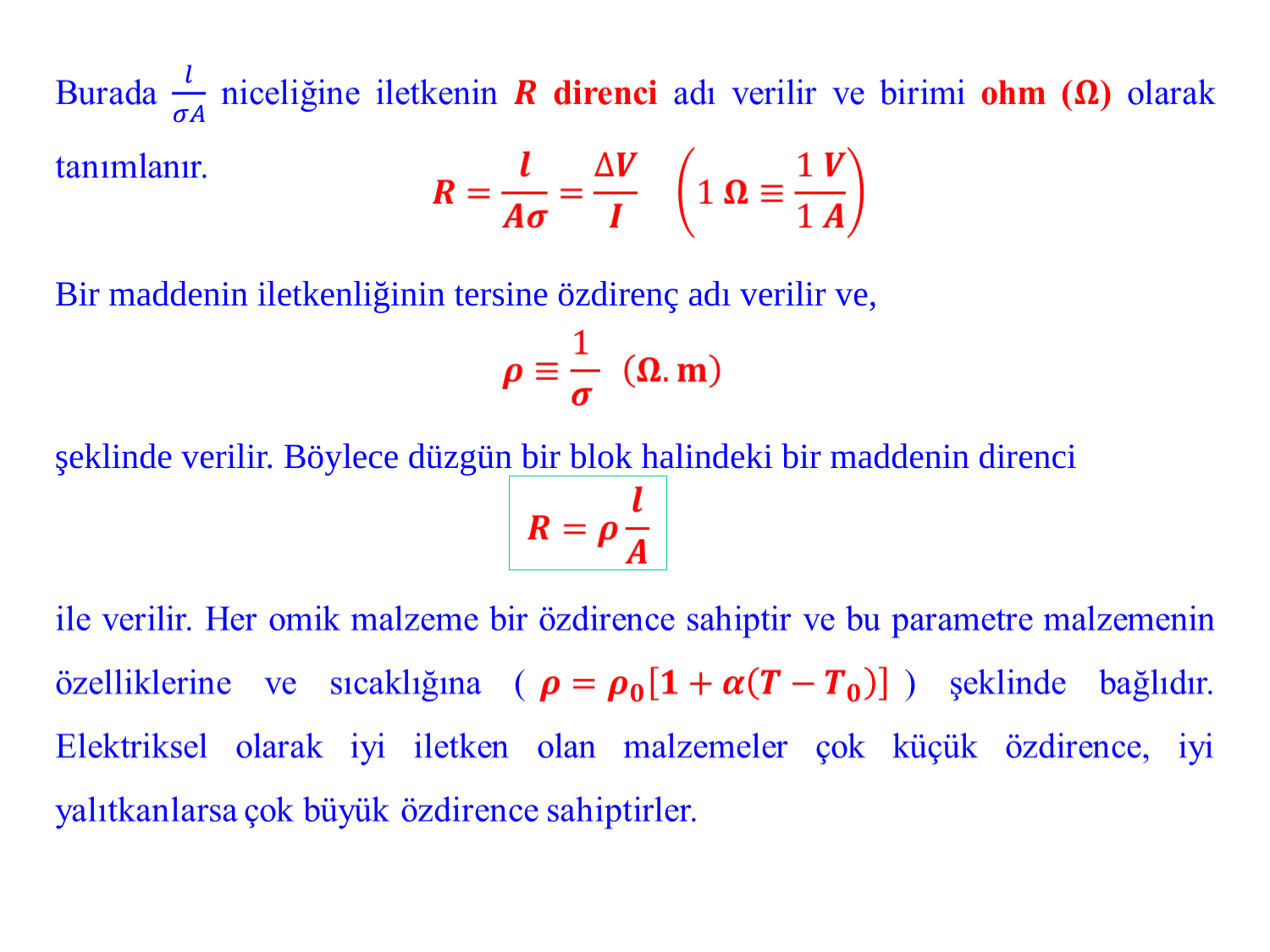

Bir maddenin iletkenliğinin tersine özdirenç adı verilir ve,

şeklinde verilir. Böylece düzgün bir blok halindeki bir maddenin direnci